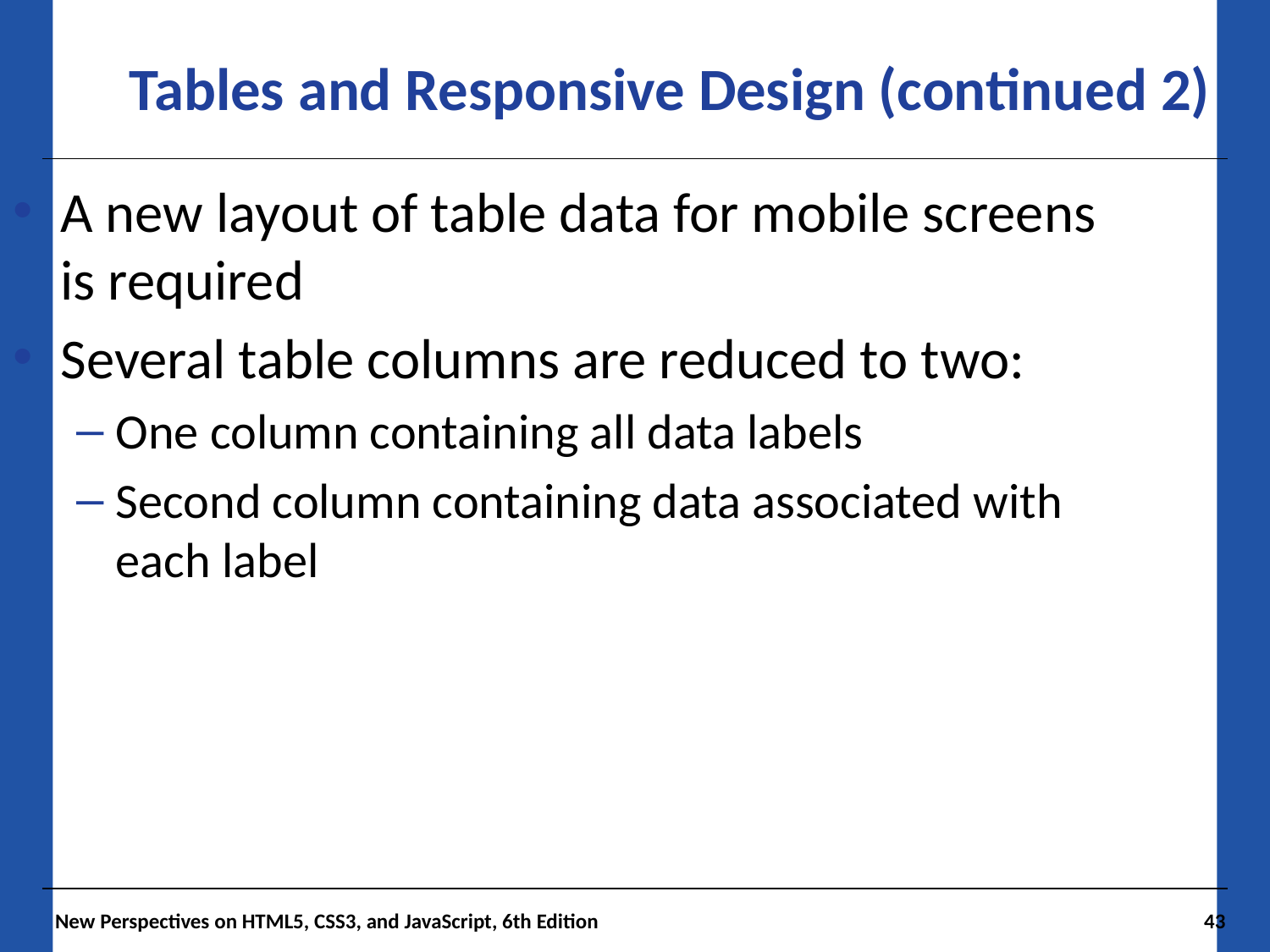

Tables and Responsive Design (continued 2)
A new layout of table data for mobile screens is required
Several table columns are reduced to two:
One column containing all data labels
Second column containing data associated with each label

New Perspectives on HTML5, CSS3, and JavaScript, 6th Edition
43